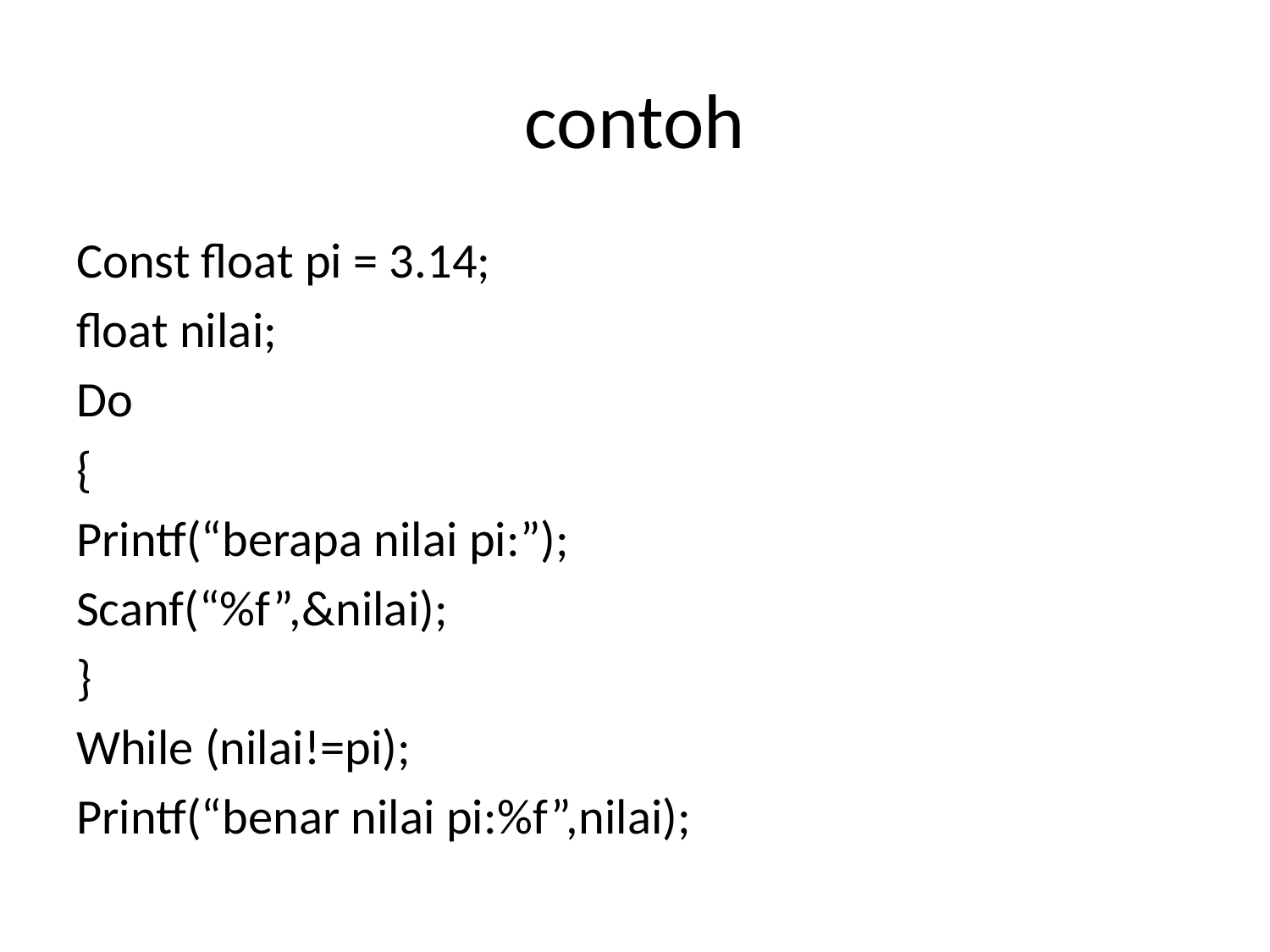

# contoh
Const float pi = 3.14;
float nilai;
Do
{
Printf(“berapa nilai pi:”);
Scanf(“%f”,&nilai);
}
While (nilai!=pi);
Printf(“benar nilai pi:%f”,nilai);